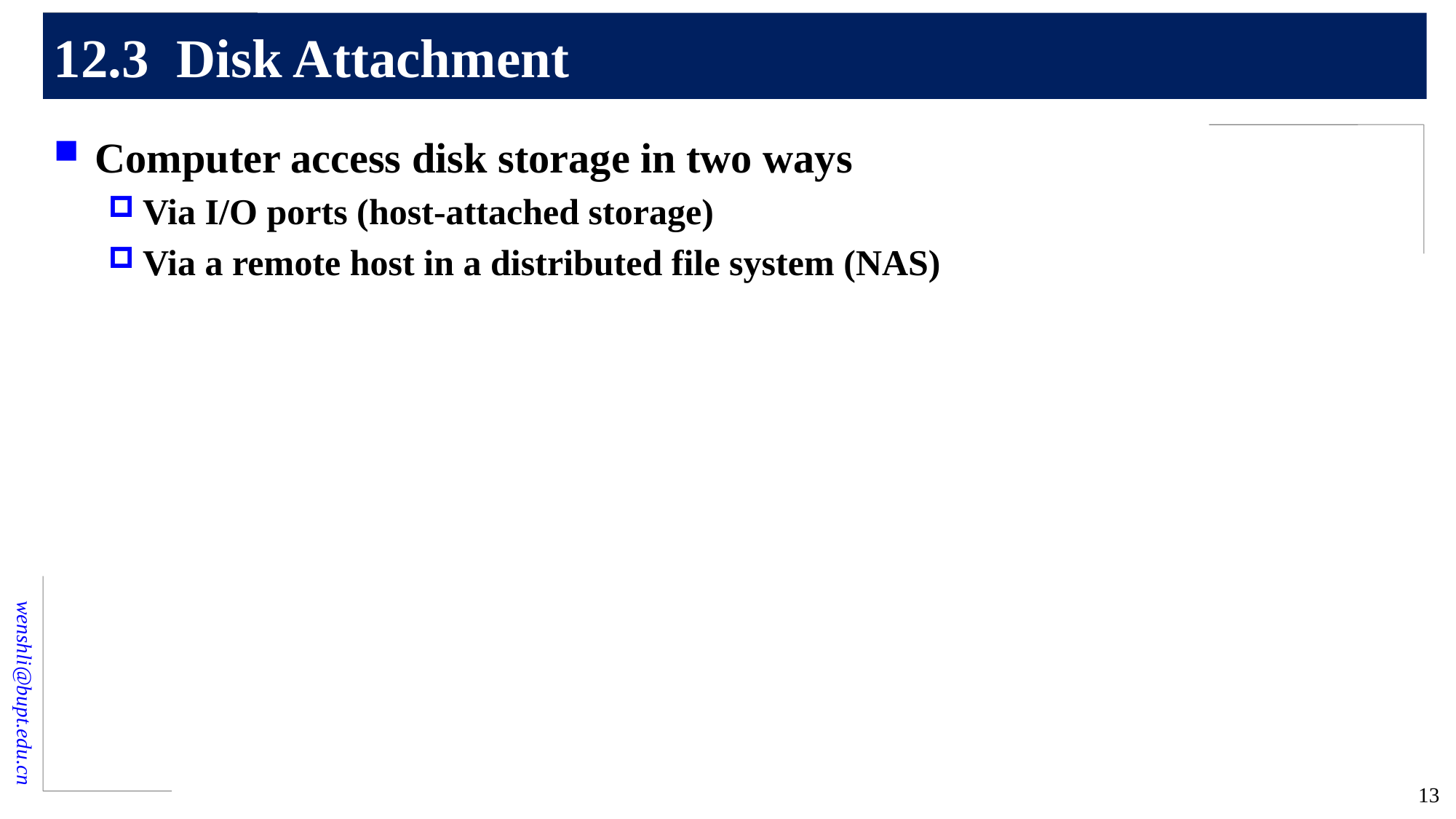

# 12.3  Disk Attachment
Computer access disk storage in two ways
Via I/O ports (host-attached storage)
Via a remote host in a distributed file system (NAS)
13